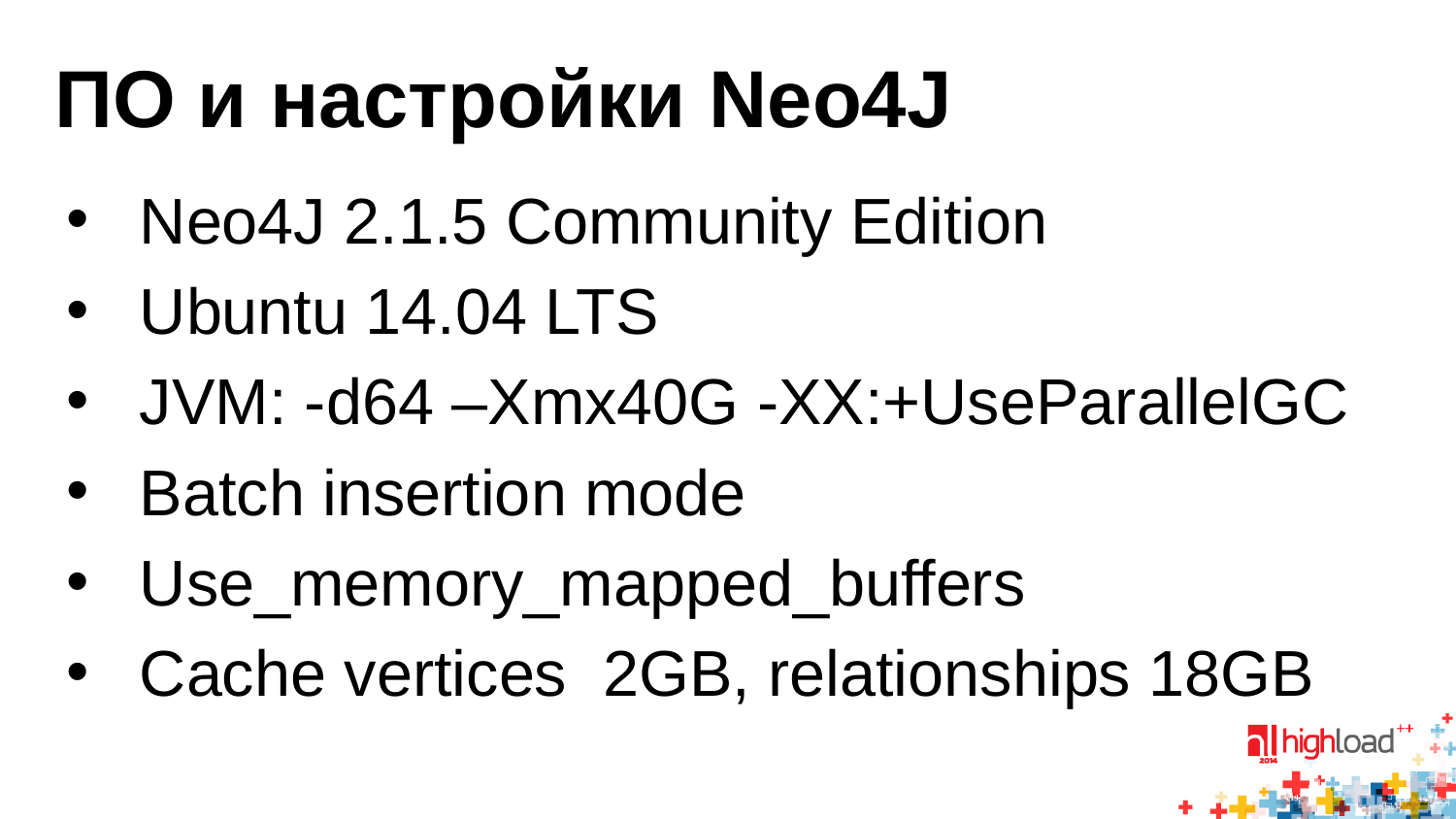

# ПО и настройки Neo4J
Neo4J 2.1.5 Community Edition
Ubuntu 14.04 LTS
JVM: -d64 –Xmx40G -XX:+UseParallelGC
Batch insertion mode
Use_memory_mapped_buffers
Cache vertices  2GB, relationships 18GB